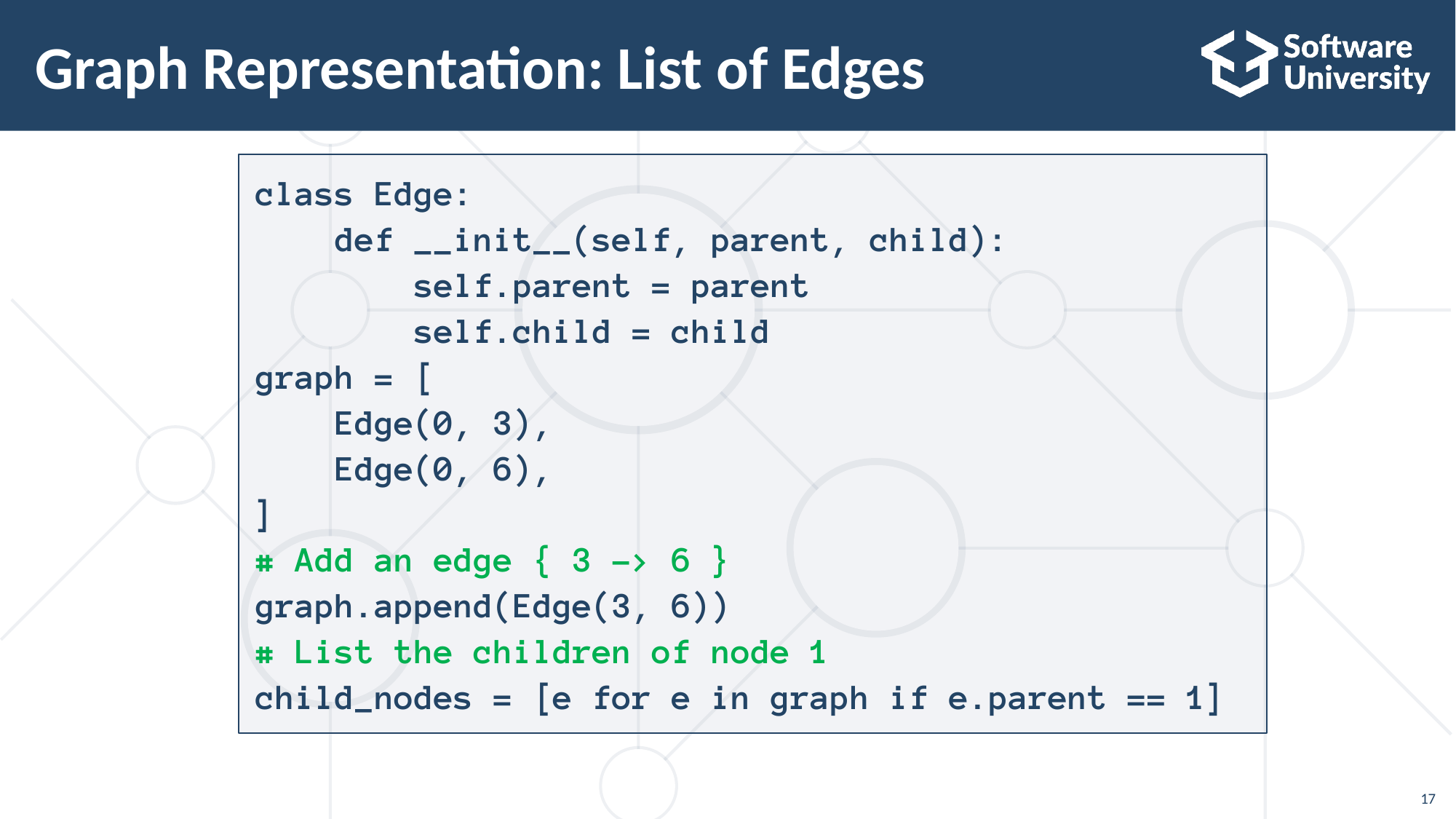

# Graph Representation: List of Edges
class Edge:
    def __init__(self, parent, child):
        self.parent = parent
        self.child = child
graph = [
    Edge(0, 3),
    Edge(0, 6),
]
# Add an edge { 3 -> 6 }
graph.append(Edge(3, 6))
# List the children of node 1
child_nodes = [e for e in graph if e.parent == 1]
17